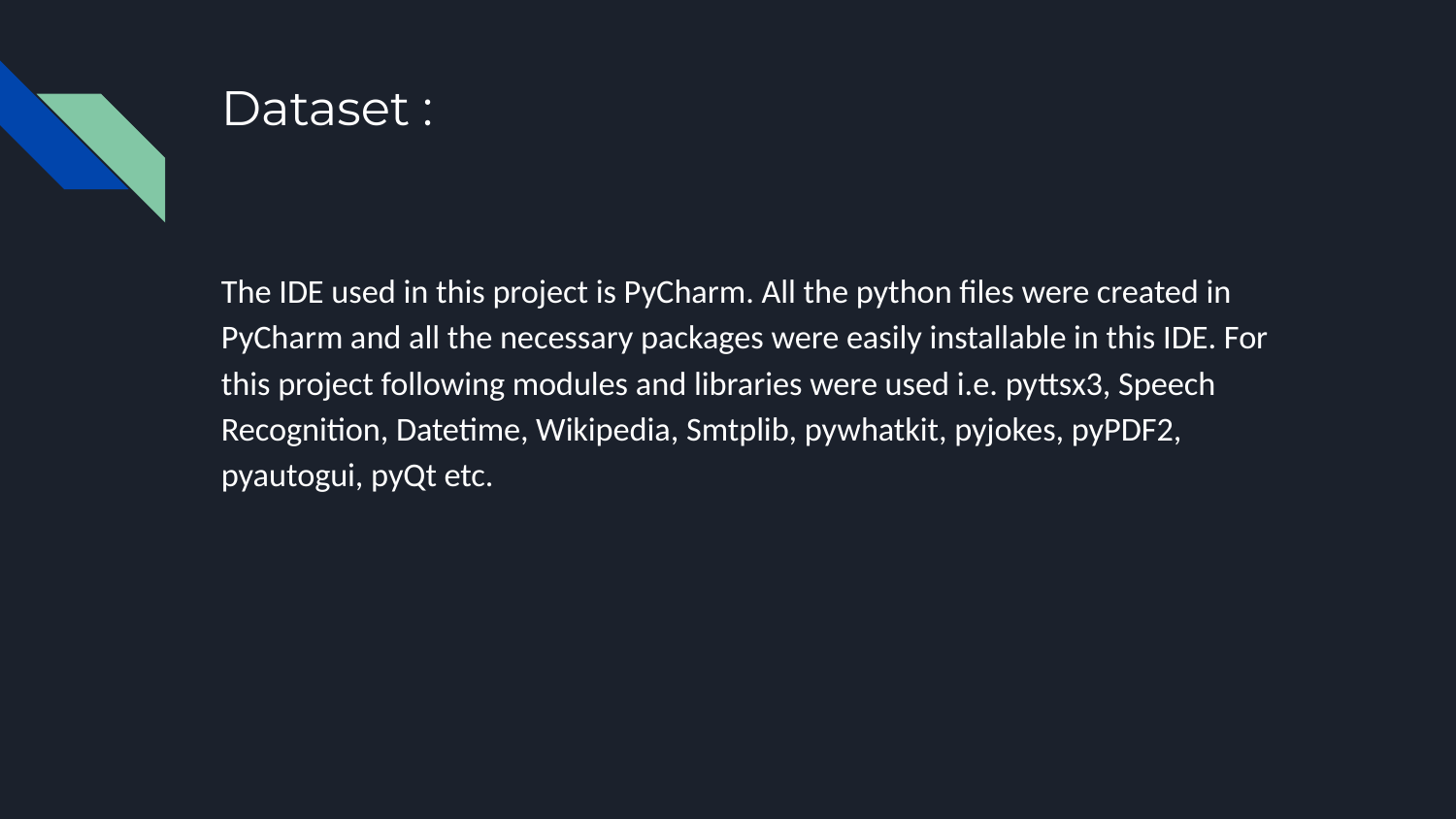

# Dataset :
The IDE used in this project is PyCharm. All the python files were created in PyCharm and all the necessary packages were easily installable in this IDE. For this project following modules and libraries were used i.e. pyttsx3, Speech Recognition, Datetime, Wikipedia, Smtplib, pywhatkit, pyjokes, pyPDF2, pyautogui, pyQt etc.